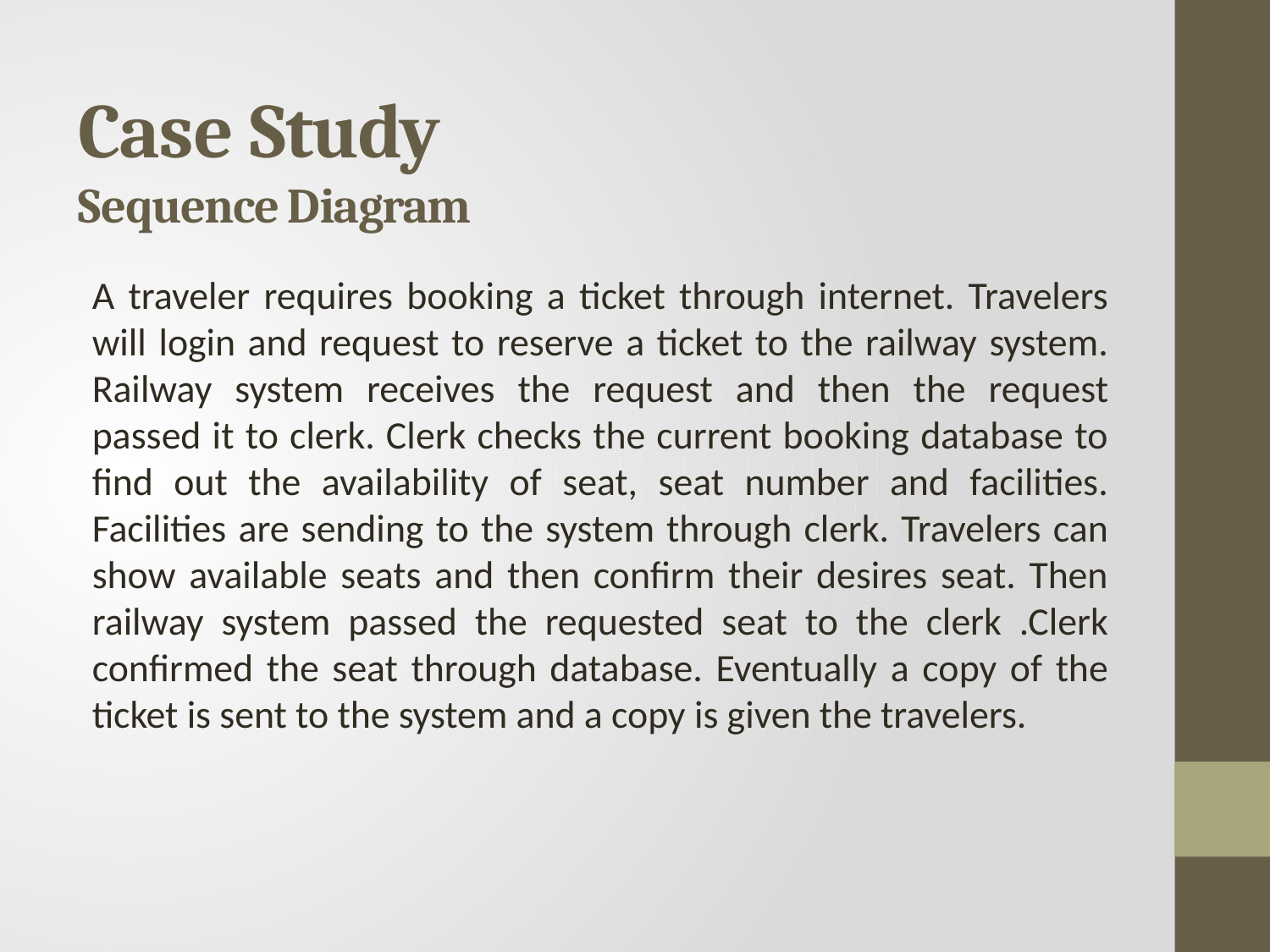

# Case Study Sequence Diagram
A traveler requires booking a ticket through internet. Travelers will login and request to reserve a ticket to the railway system. Railway system receives the request and then the request passed it to clerk. Clerk checks the current booking database to find out the availability of seat, seat number and facilities. Facilities are sending to the system through clerk. Travelers can show available seats and then confirm their desires seat. Then railway system passed the requested seat to the clerk .Clerk confirmed the seat through database. Eventually a copy of the ticket is sent to the system and a copy is given the travelers.